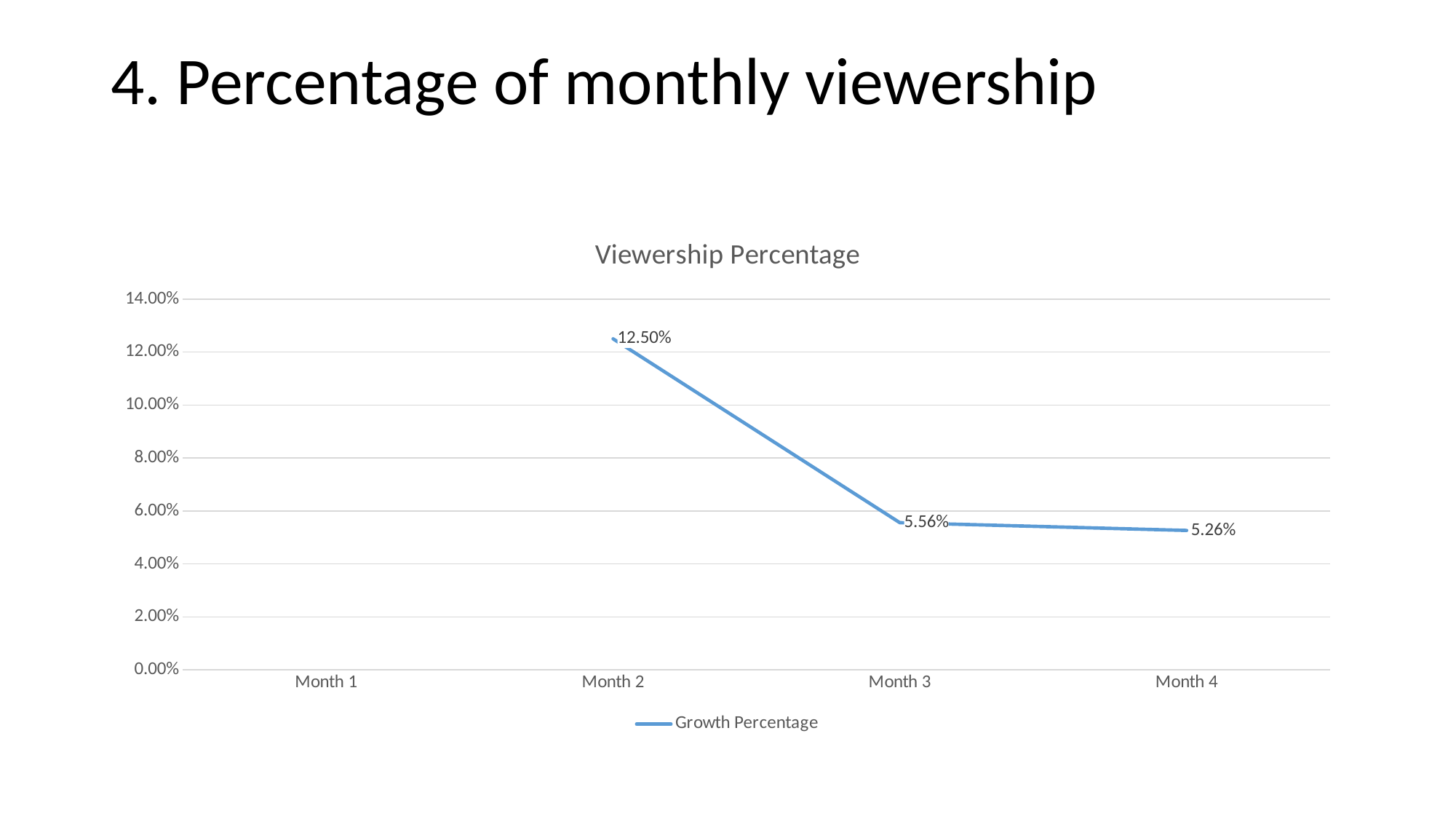

# 4. Percentage of monthly viewership

### Chart: Viewership Percentage

| Category | Growth Percentage |
|---|---|
| Month 1 | None |
| Month 2 | 0.125 |
| Month 3 | 0.05555555555555555 |
| Month 4 | 0.05263157894736842 |